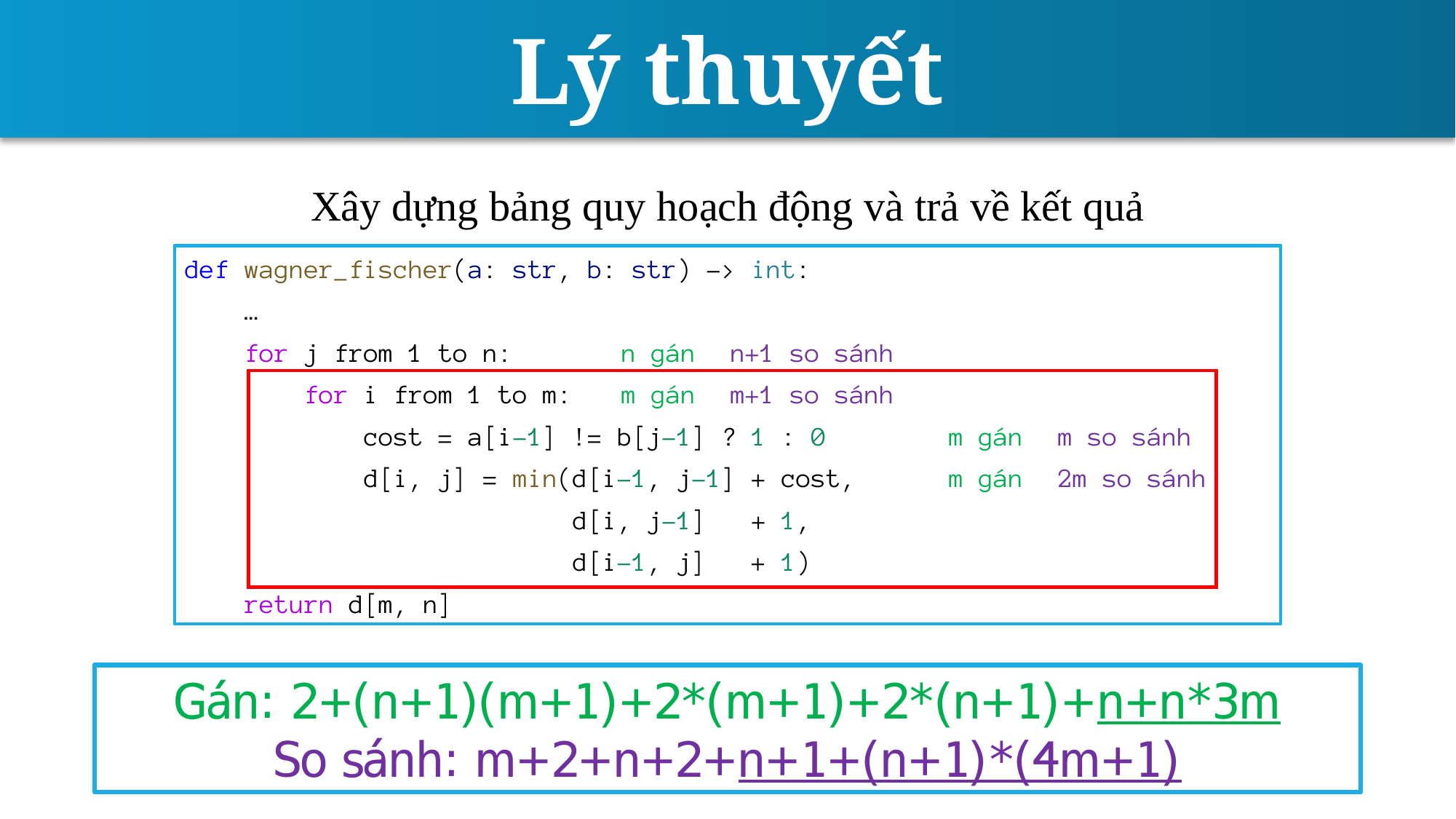

Lý thuyết
Xây dựng bảng quy hoạch động và trả về kết quả
def wagner_fischer(a: str, b: str) -> int:
    …
    for j from 1 to n:	n gán	n+1 so sánh
        for i from 1 to m:	m gán	m+1 so sánh
            cost = a[i-1] != b[j-1] ? 1 : 0		m gán	m so sánh
            d[i, j] = min(d[i-1, j-1] + cost,	m gán	2m so sánh
                          d[i, j-1]   + 1,
                          d[i-1, j]   + 1)
    return d[m, n]

Gán: 2+(n+1)(m+1)+2*(m+1)+2*(n+1)+n+n*3m
So sánh: m+2+n+2+n+1+(n+1)*(4m+1)
30